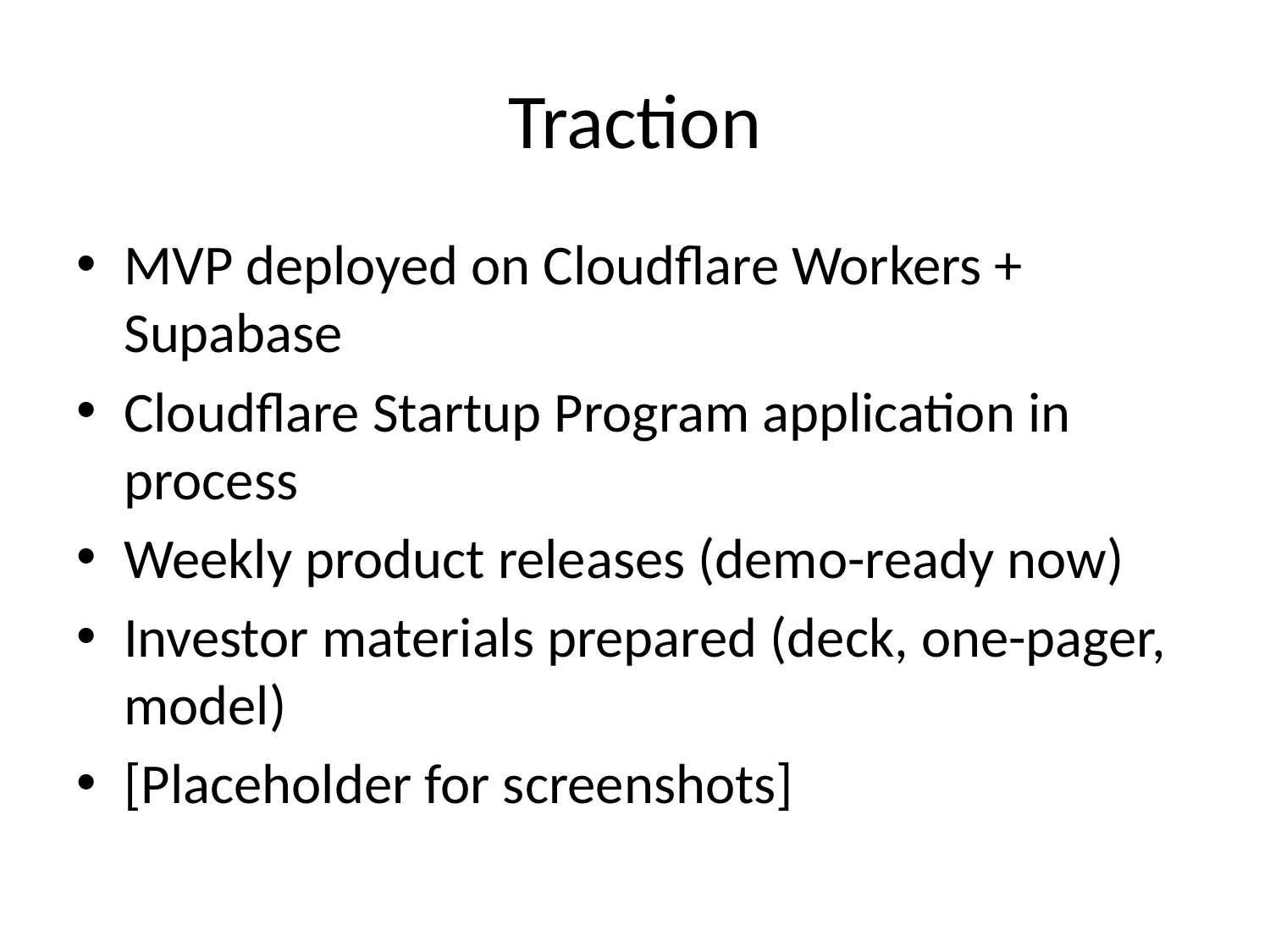

# Traction
MVP deployed on Cloudflare Workers + Supabase
Cloudflare Startup Program application in process
Weekly product releases (demo-ready now)
Investor materials prepared (deck, one-pager, model)
[Placeholder for screenshots]